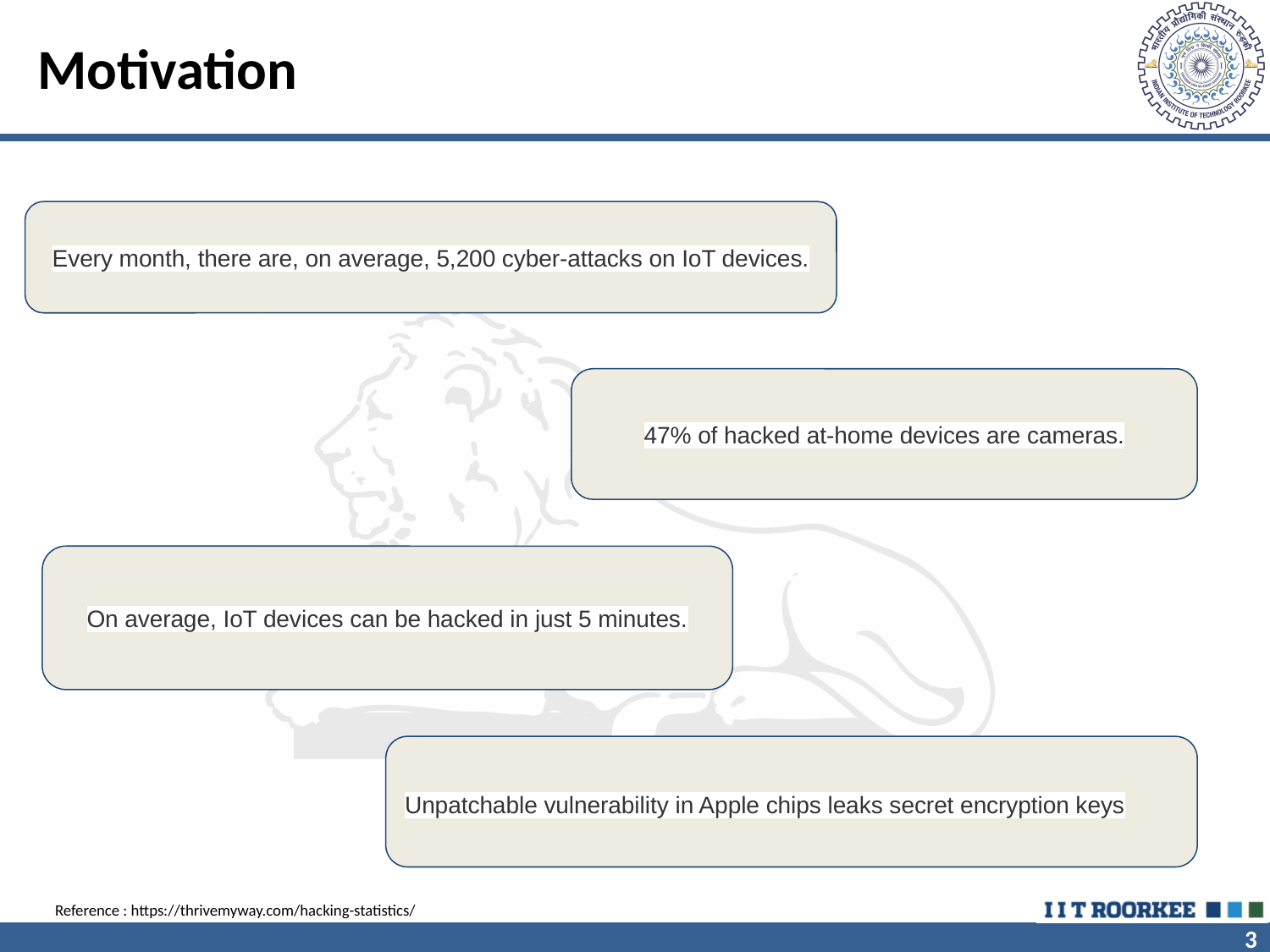

# Motivation
Every month, there are, on average, 5,200 cyber-attacks on IoT devices.
47% of hacked at-home devices are cameras.
On average, IoT devices can be hacked in just 5 minutes.
Unpatchable vulnerability in Apple chips leaks secret encryption keys
Reference : https://thrivemyway.com/hacking-statistics/